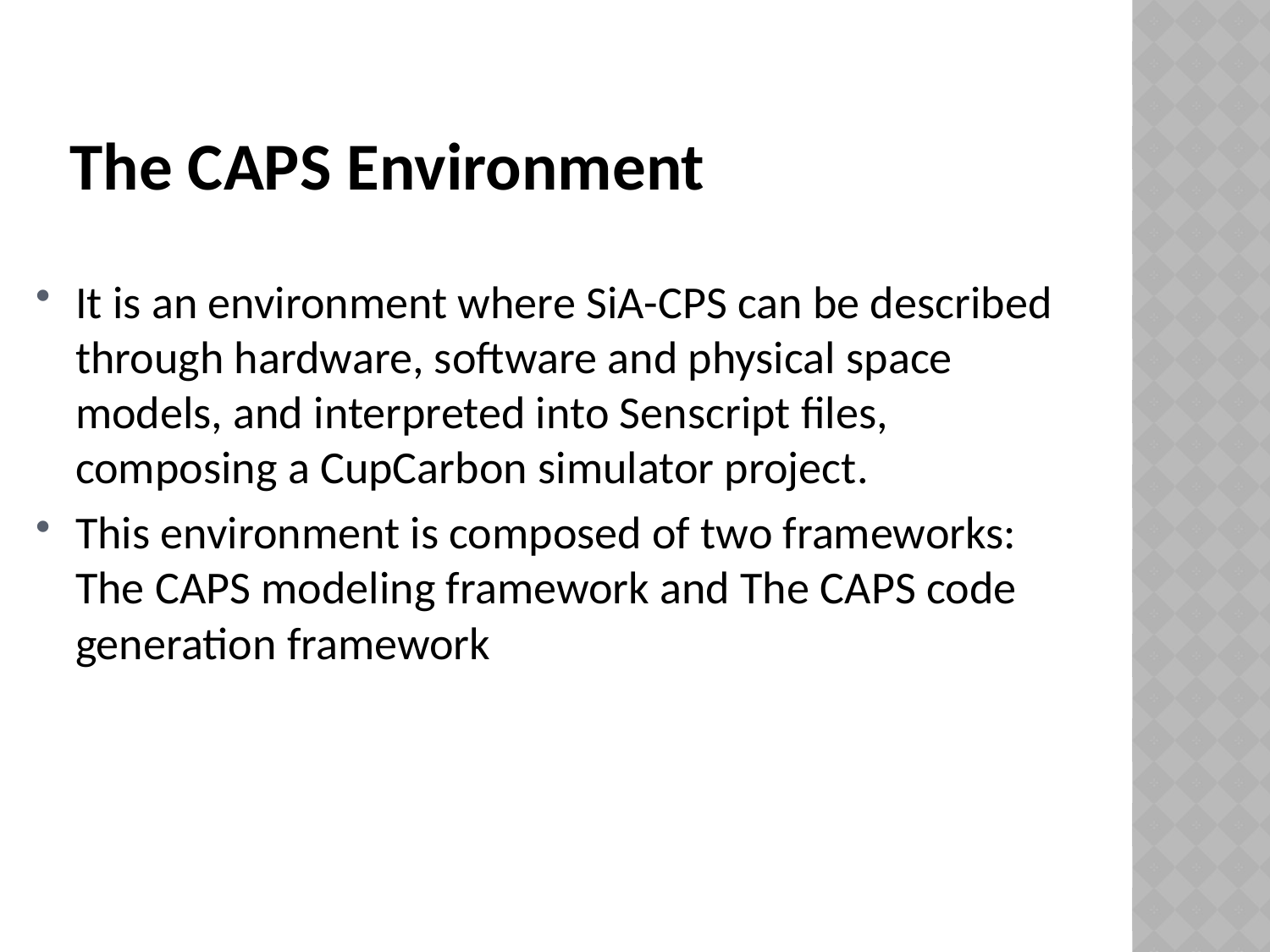

# The CAPS Environment
It is an environment where SiA-CPS can be described through hardware, software and physical space models, and interpreted into Senscript files, composing a CupCarbon simulator project.
This environment is composed of two frameworks: The CAPS modeling framework and The CAPS code generation framework